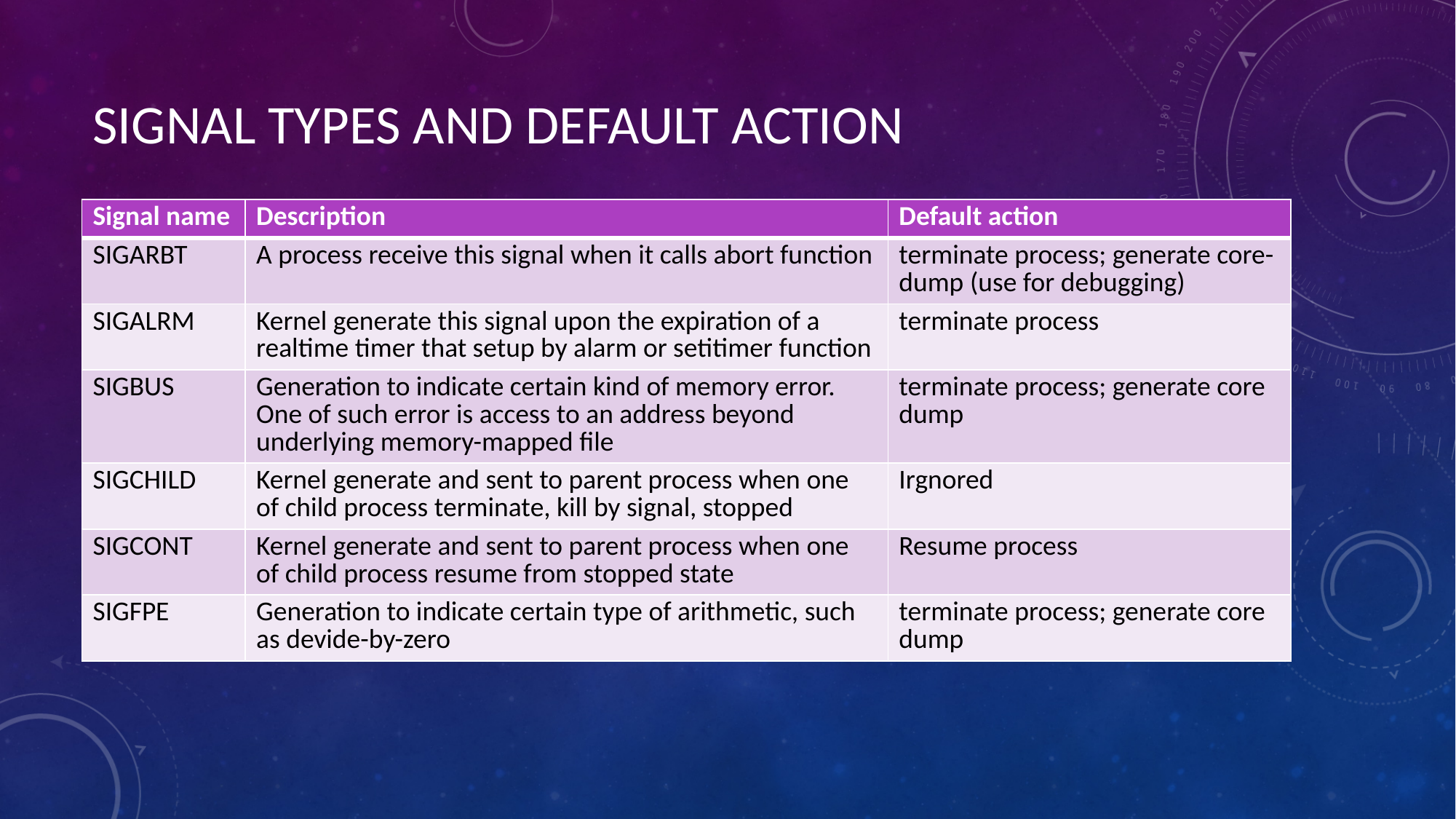

# Signal types and default action
| Signal name | Description | Default action |
| --- | --- | --- |
| SIGARBT | A process receive this signal when it calls abort function | terminate process; generate core-dump (use for debugging) |
| SIGALRM | Kernel generate this signal upon the expiration of a realtime timer that setup by alarm or setitimer function | terminate process |
| SIGBUS | Generation to indicate certain kind of memory error. One of such error is access to an address beyond underlying memory-mapped file | terminate process; generate core dump |
| SIGCHILD | Kernel generate and sent to parent process when one of child process terminate, kill by signal, stopped | Irgnored |
| SIGCONT | Kernel generate and sent to parent process when one of child process resume from stopped state | Resume process |
| SIGFPE | Generation to indicate certain type of arithmetic, such as devide-by-zero | terminate process; generate core dump |